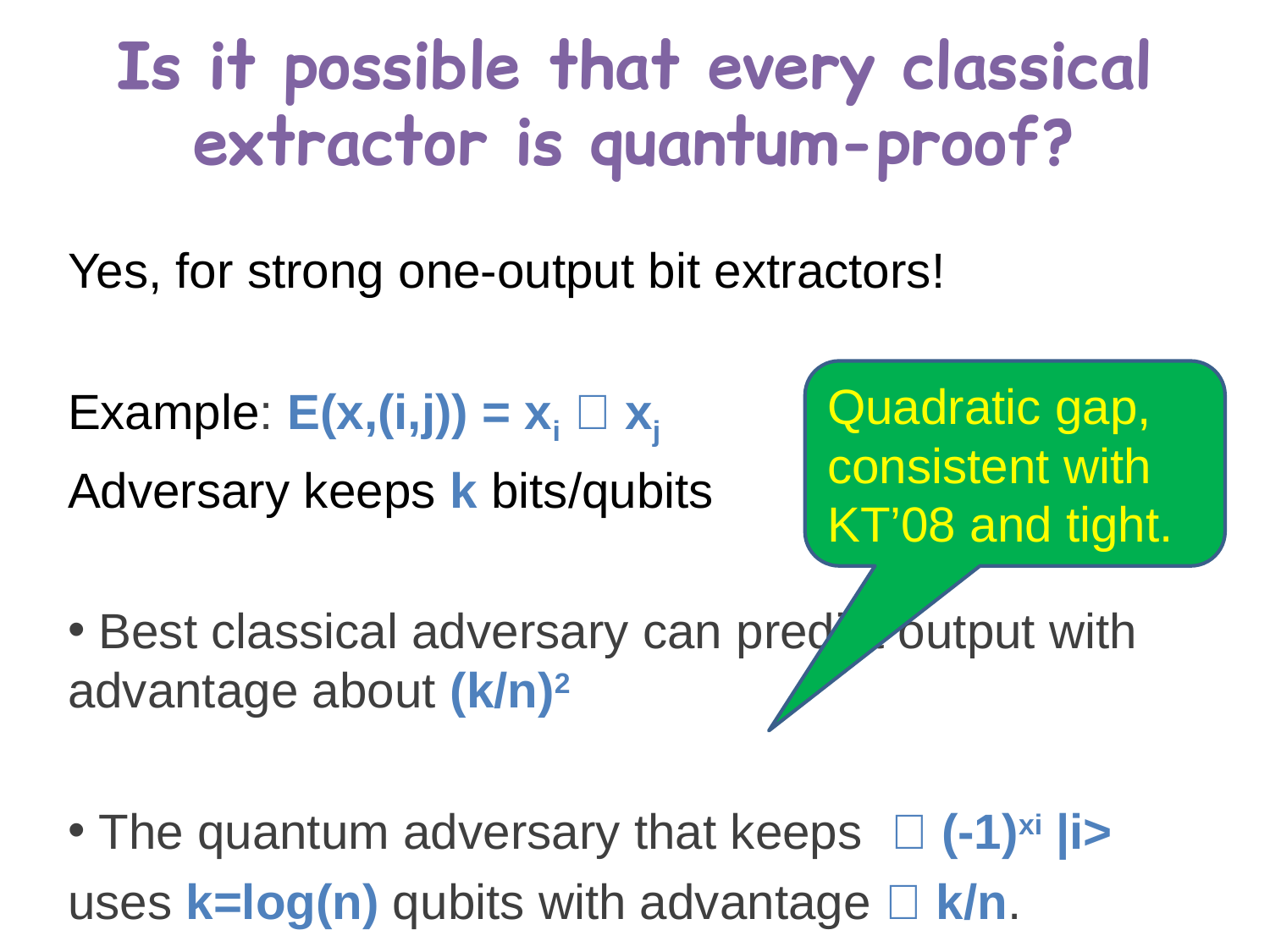

# Is it possible that every classical extractor is quantum-proof?
Yes, for strong one-output bit extractors!

Example: E(x,(i,j)) = xi ⊕ xj
Adversary keeps k bits/qubits

 Best classical adversary can predict output with advantage about (k/n)2

 The quantum adversary that keeps  Σ (-1)xi |i>
uses k=log(n) qubits with advantage ≈ k/n.
Quadratic gap, consistent with KT’08 and tight.